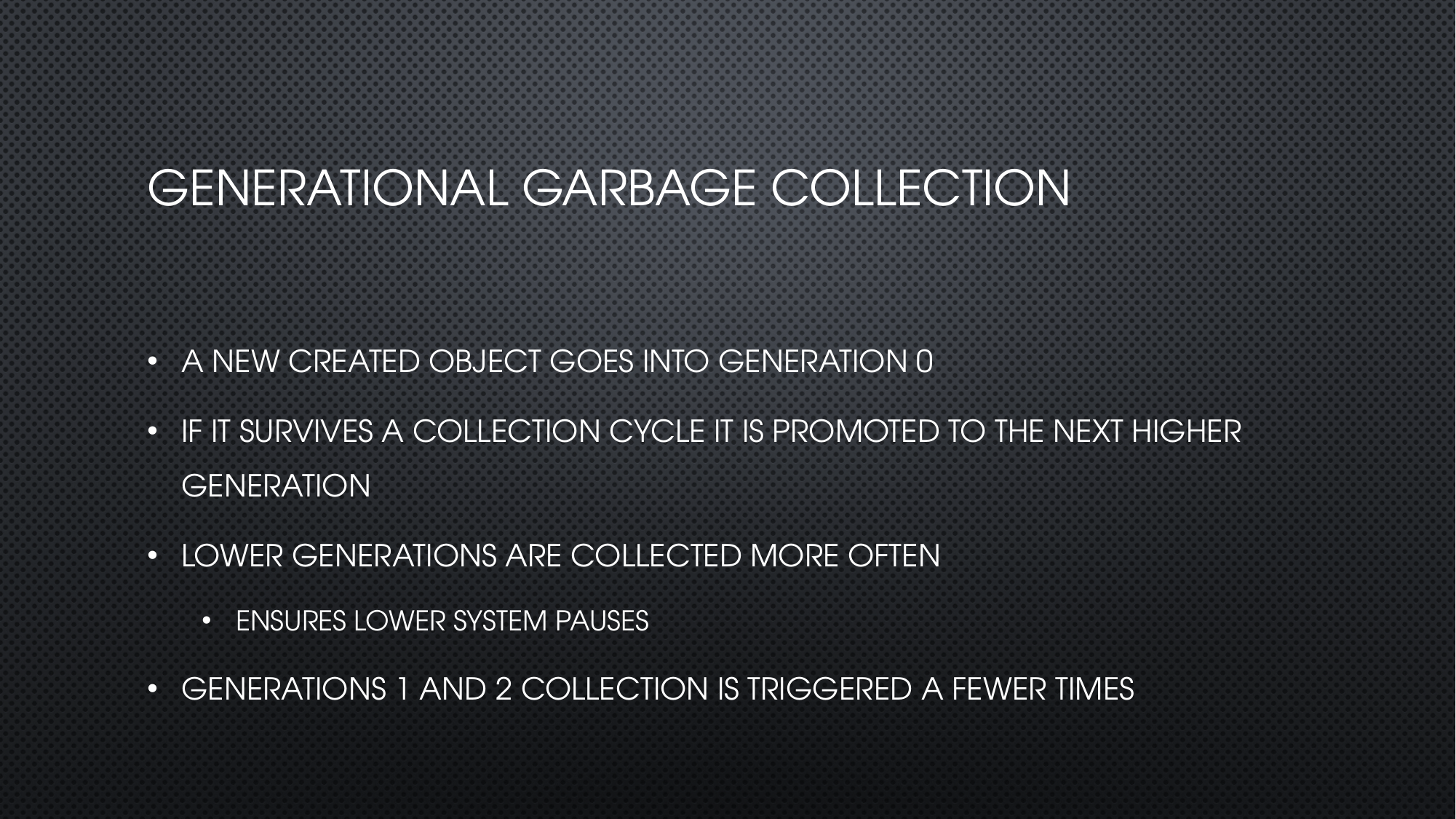

# Generational garbage collection
A new created object goes into generation 0
If it survives a collection cycle it is promoted to the next higher generation
Lower generations are collected more often
ensures lower system pauses
Generations 1 and 2 collection is triggered a fewer times